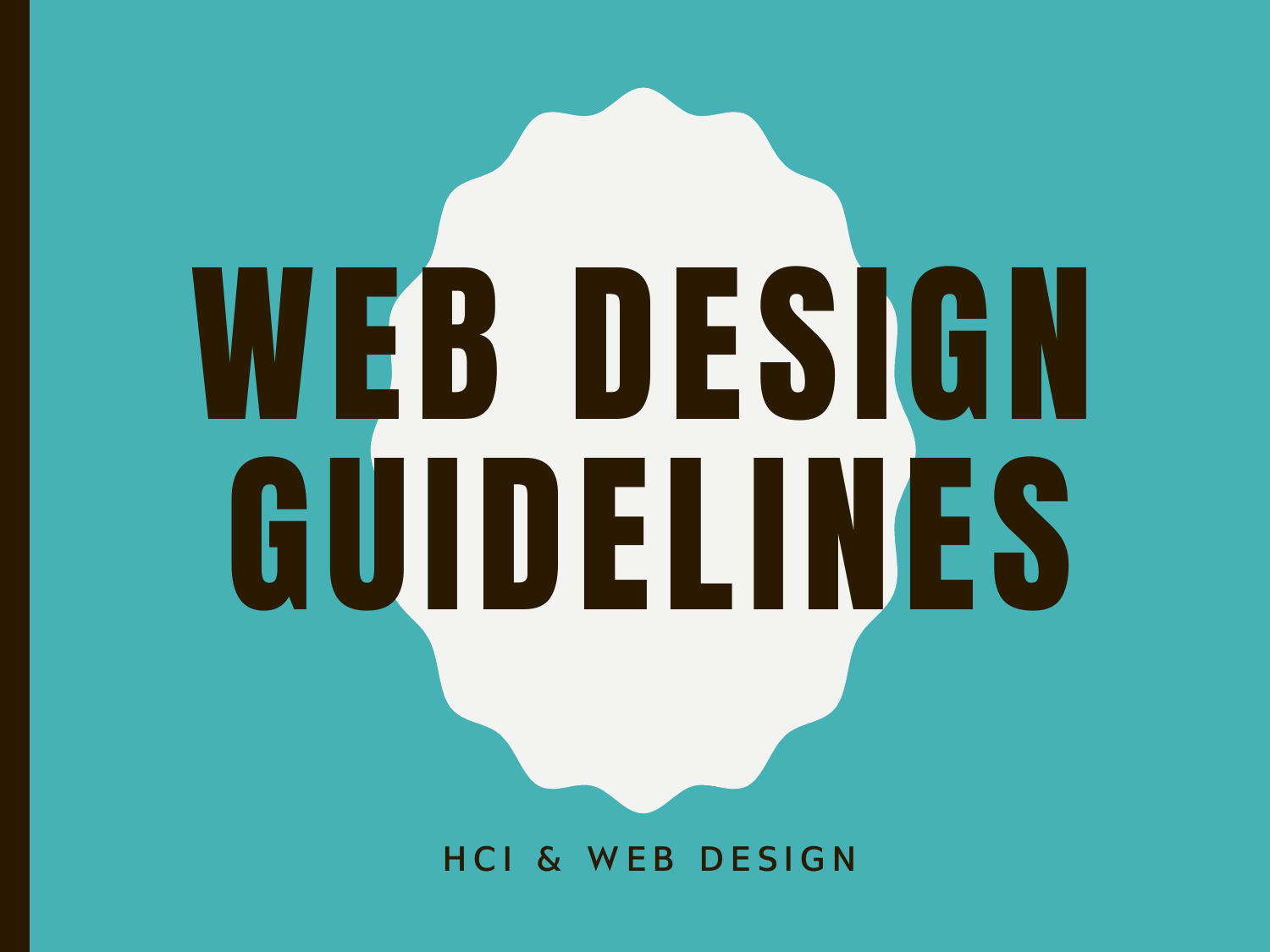

# Web Design guidelines
HCI & Web Design